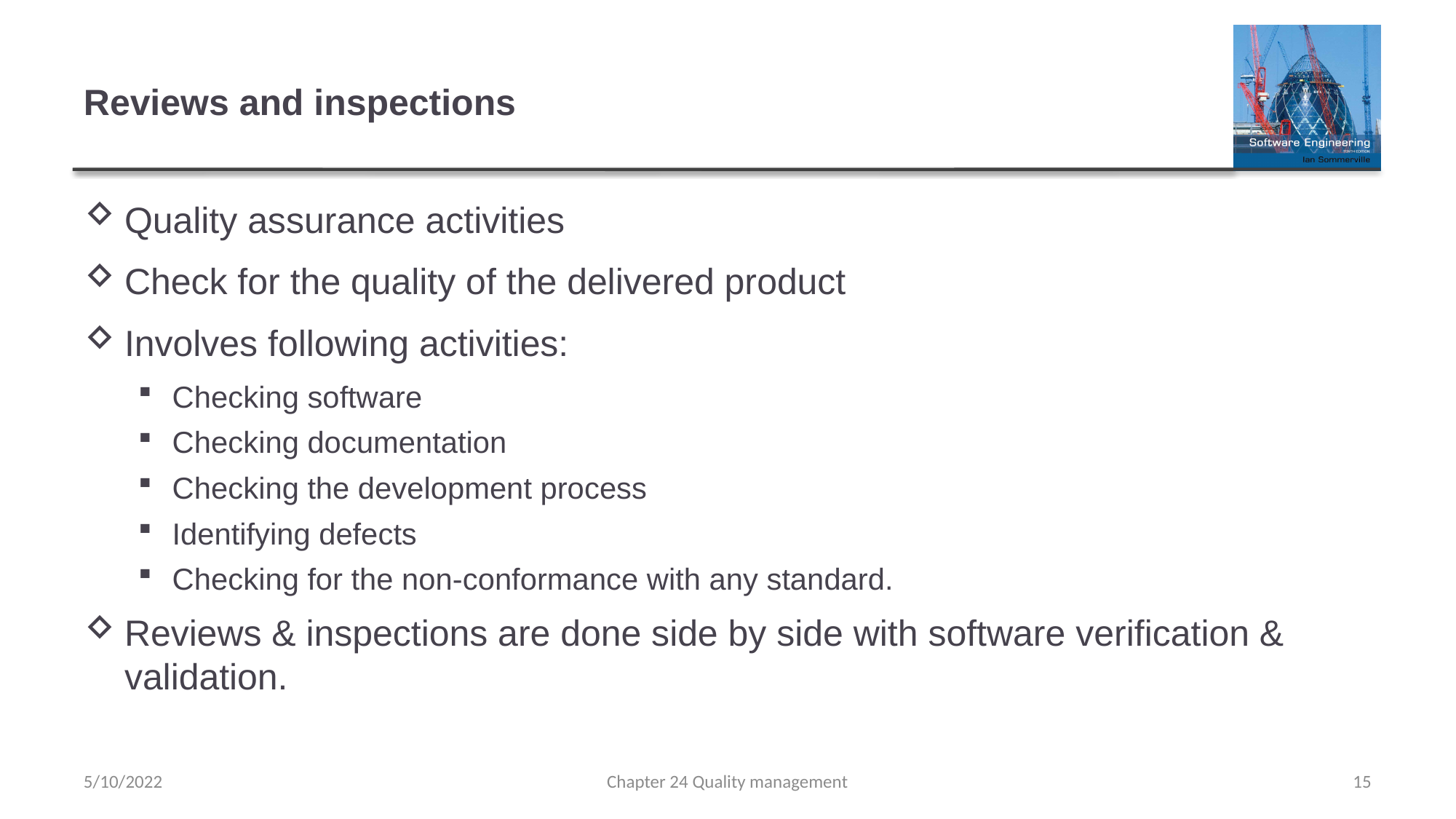

# Reviews and inspections
Quality assurance activities
Check for the quality of the delivered product
Involves following activities:
Checking software
Checking documentation
Checking the development process
Identifying defects
Checking for the non-conformance with any standard.
Reviews & inspections are done side by side with software verification & validation.
5/10/2022
Chapter 24 Quality management
15